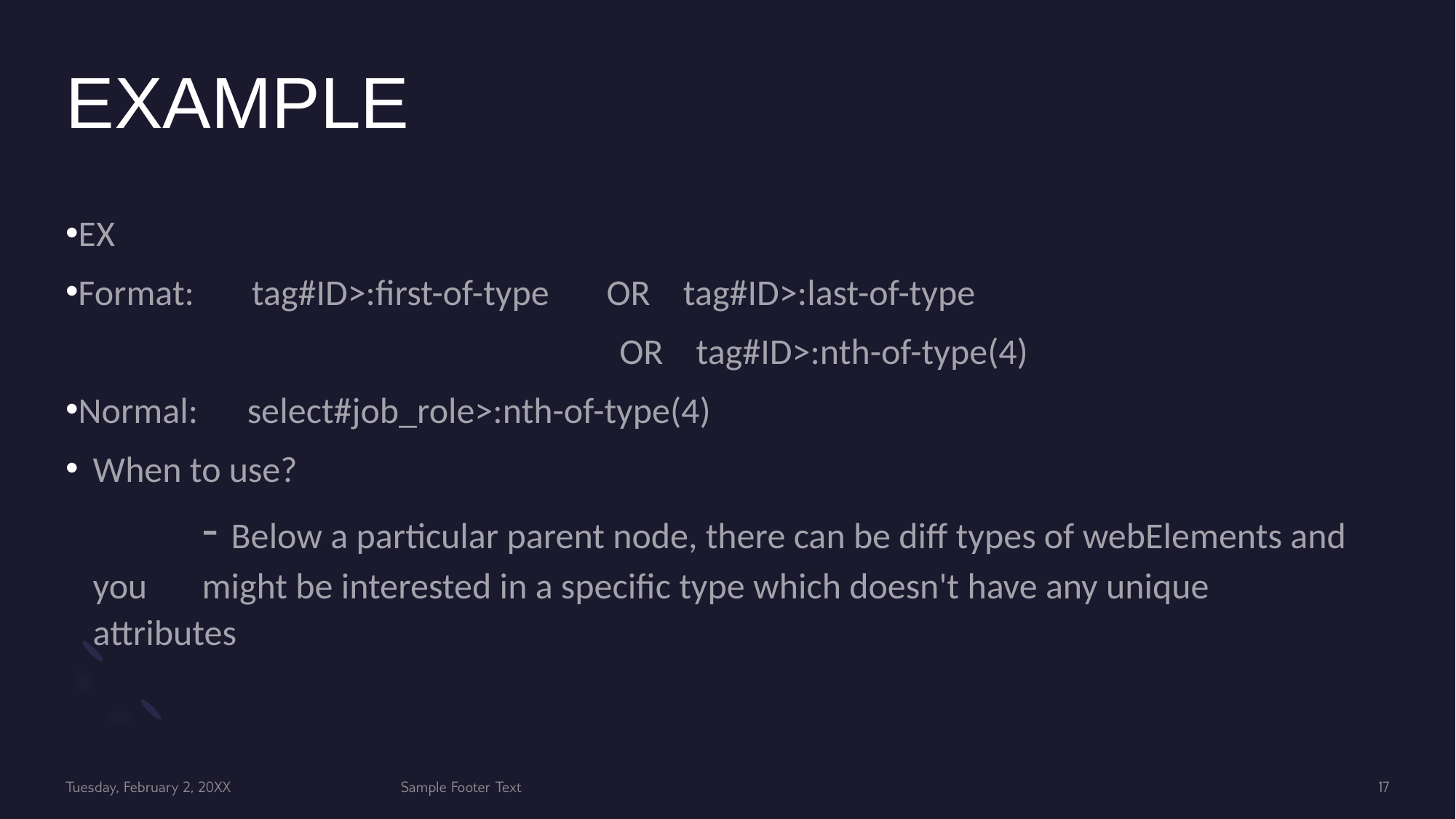

# EXAMPLE
EX
Format:       tag#ID>:first-of-type       OR    tag#ID>:last-of-type
					 OR    tag#ID>:nth-of-type(4)
Normal:      select#job_role>:nth-of-type(4)
When to use?
	- Below a particular parent node, there can be diff types of webElements and you 	might be interested in a specific type which doesn't have any unique 	attributes

Tuesday, February 2, 20XX
Sample Footer Text
17